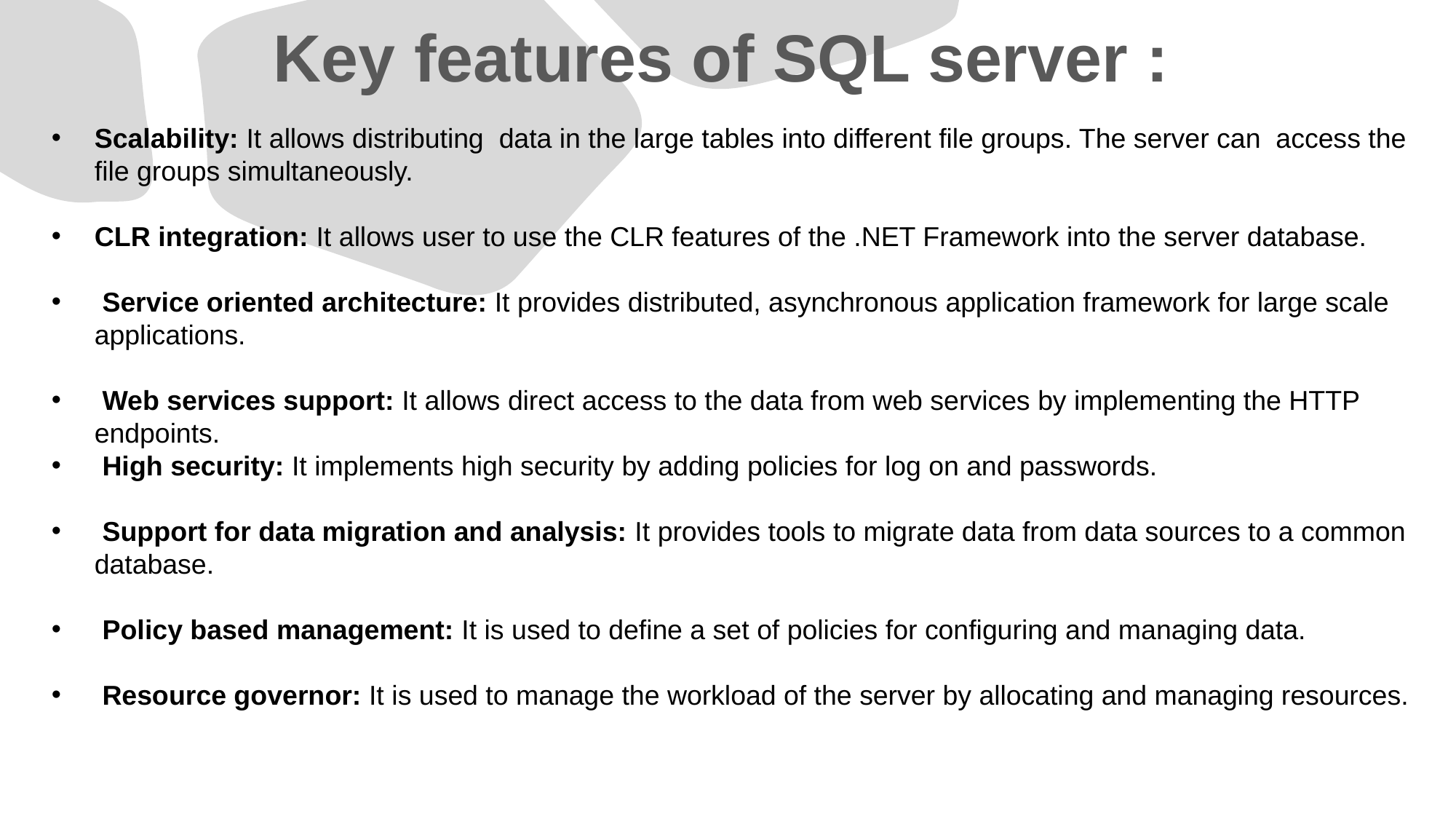

# Key features of SQL server :
Scalability: It allows distributing  data in the large tables into different file groups. The server can  access the file groups simultaneously.

CLR integration: It allows user to use the CLR features of the .NET Framework into the server database.

 Service oriented architecture: It provides distributed, asynchronous application framework for large scale applications.

 Web services support: It allows direct access to the data from web services by implementing the HTTP endpoints.
 High security: It implements high security by adding policies for log on and passwords.

 Support for data migration and analysis: It provides tools to migrate data from data sources to a common database.

 Policy based management: It is used to define a set of policies for configuring and managing data.

 Resource governor: It is used to manage the workload of the server by allocating and managing resources.